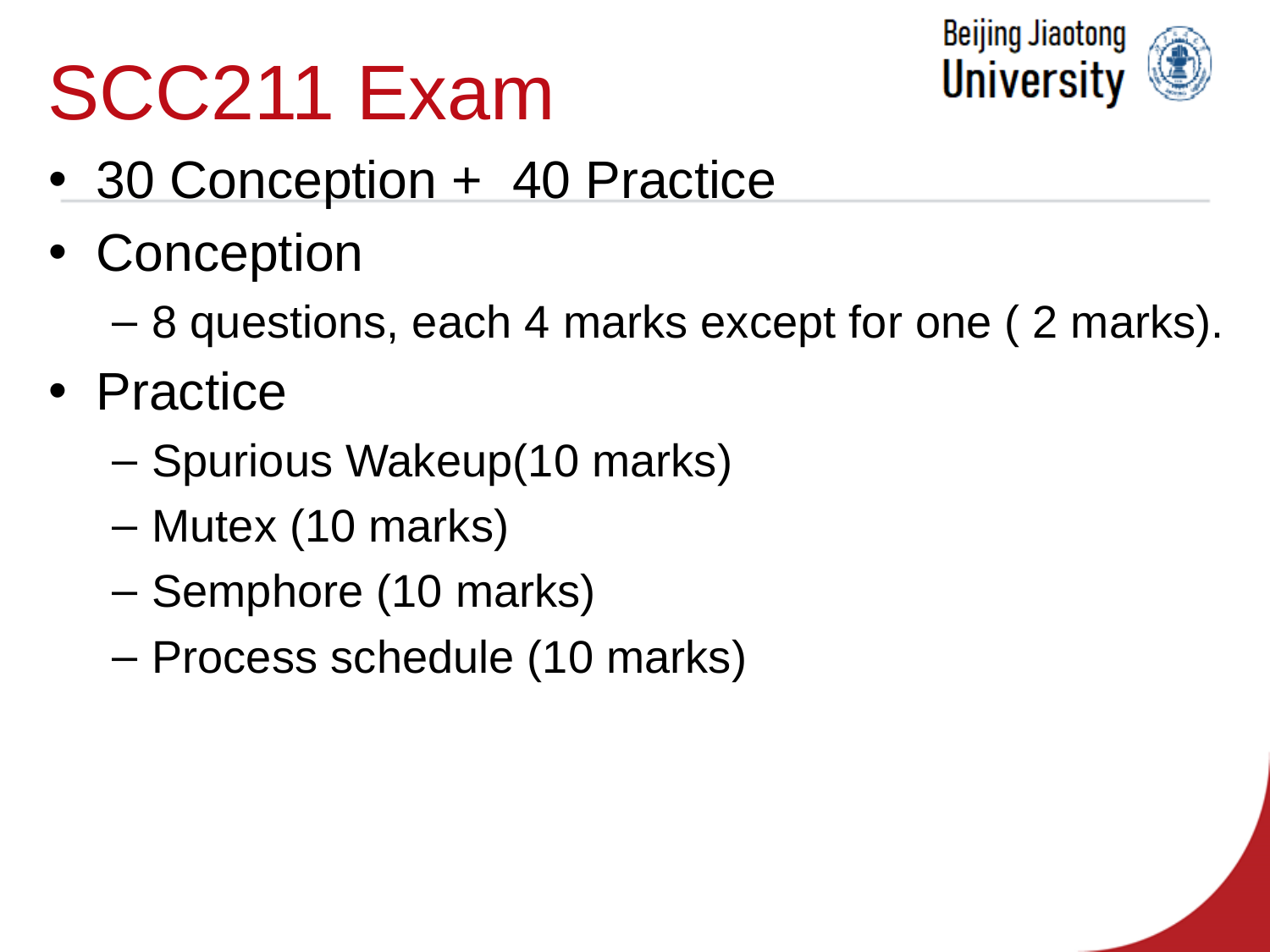

# SCC211 Exam
30 Conception +  40 Practice
Conception
8 questions, each 4 marks except for one ( 2 marks).
Practice
Spurious Wakeup(10 marks)
Mutex (10 marks)
Semphore (10 marks)
Process schedule (10 marks)
Overview                              CSc240 Software Design
3